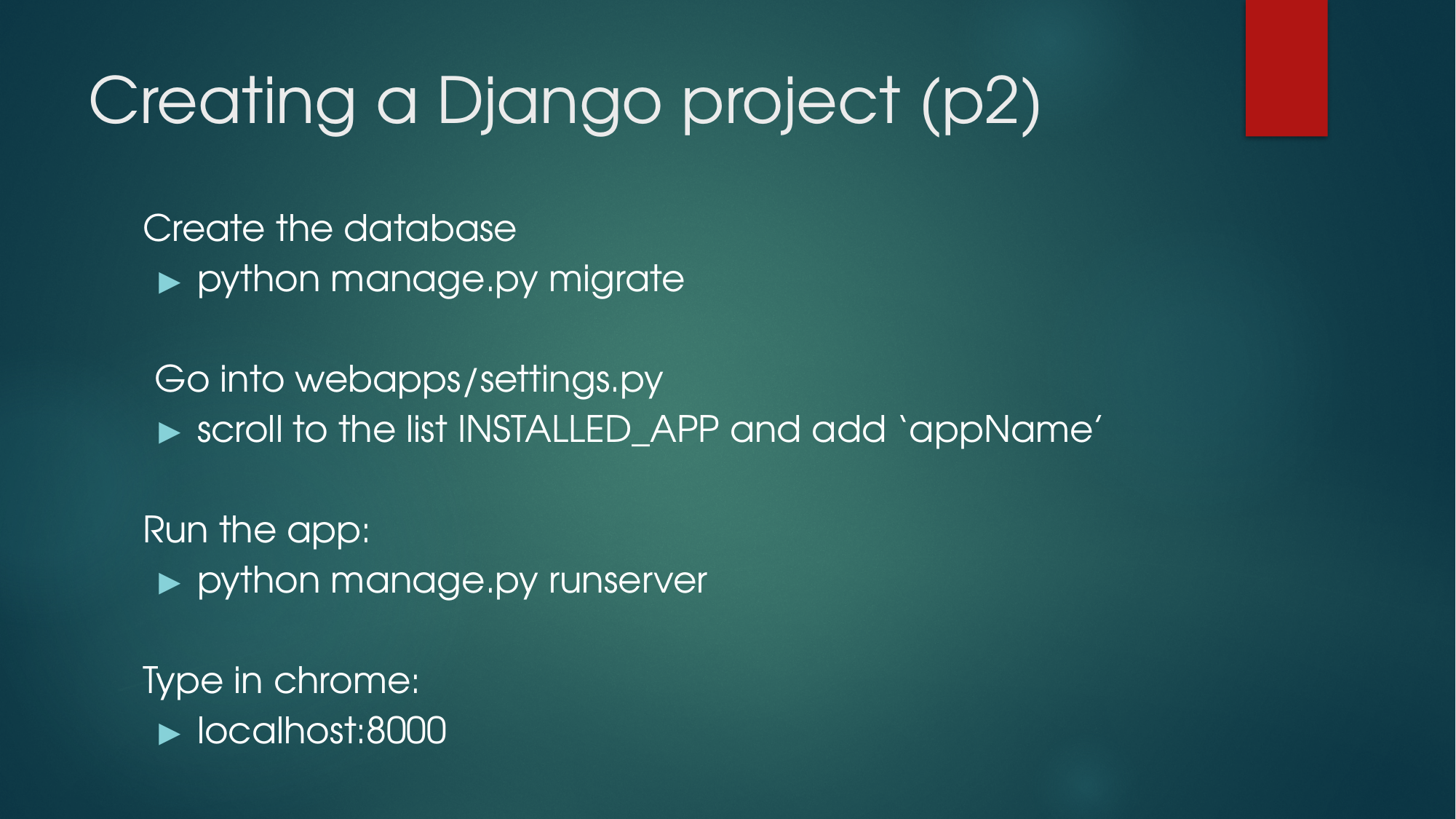

# Creating a Django project (p2)
Create the database
python manage.py migrate

Go into webapps/settings.py
scroll to the list INSTALLED_APP and add ‘appName’

Run the app:
python manage.py runserver

Type in chrome:
localhost:8000